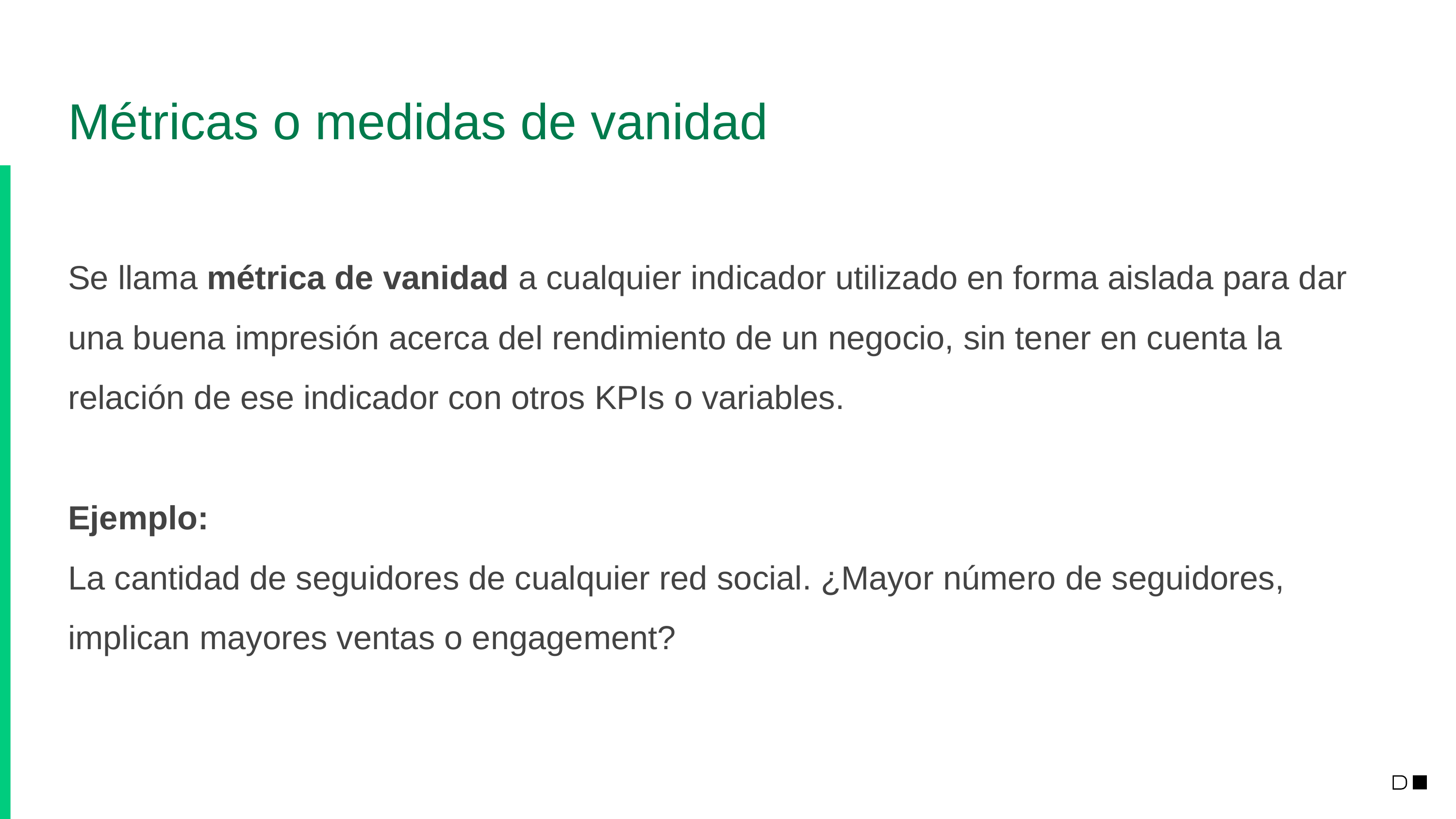

# Métricas o medidas de vanidad
Se llama métrica de vanidad a cualquier indicador utilizado en forma aislada para dar una buena impresión acerca del rendimiento de un negocio, sin tener en cuenta la relación de ese indicador con otros KPIs o variables.

Ejemplo:
La cantidad de seguidores de cualquier red social. ¿Mayor número de seguidores, implican mayores ventas o engagement?